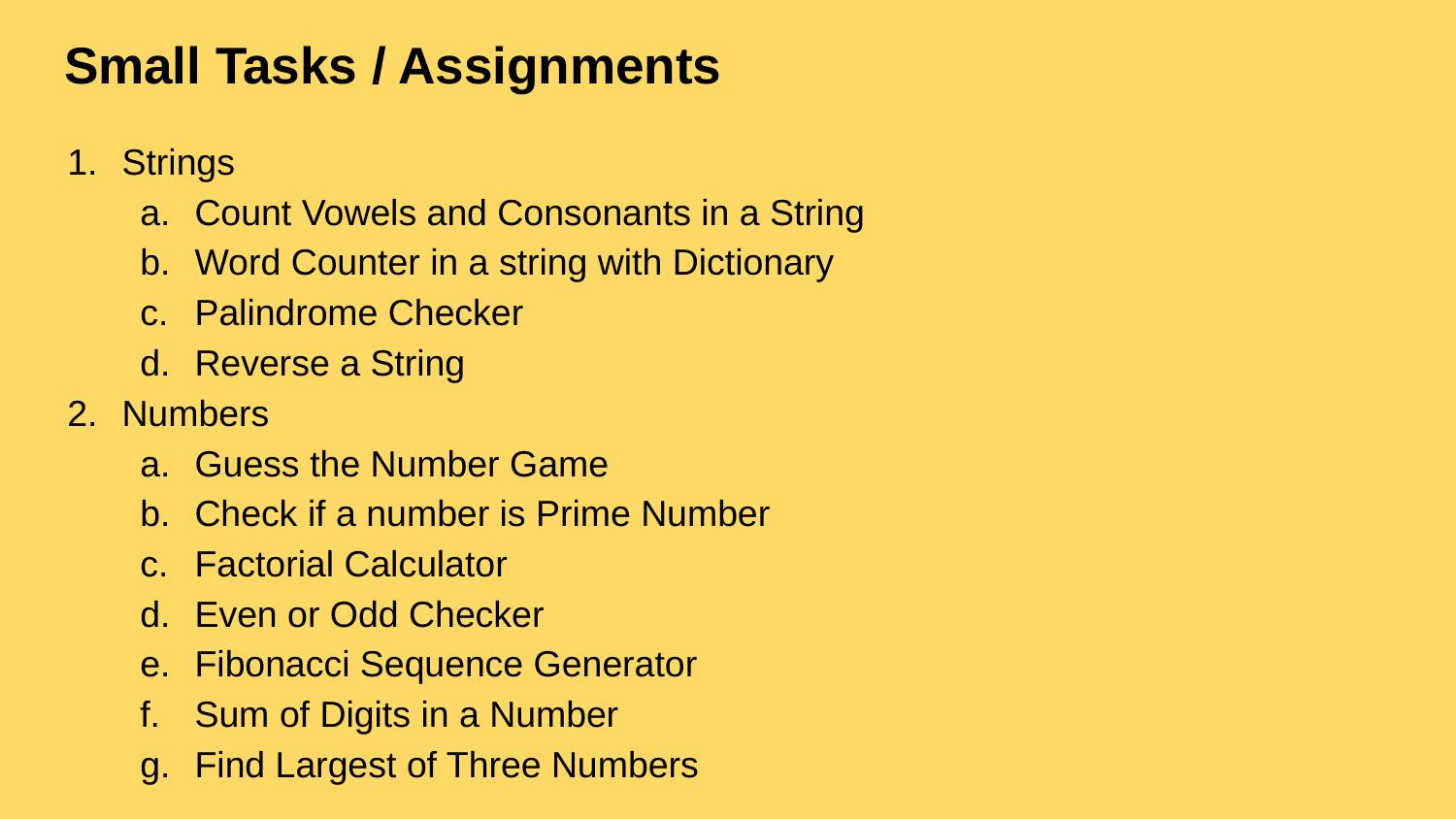

# Small Tasks / Assignments
Strings
Count Vowels and Consonants in a String
Word Counter in a string with Dictionary
Palindrome Checker
Reverse a String
Numbers
Guess the Number Game
Check if a number is Prime Number
Factorial Calculator
Even or Odd Checker
Fibonacci Sequence Generator
Sum of Digits in a Number
Find Largest of Three Numbers